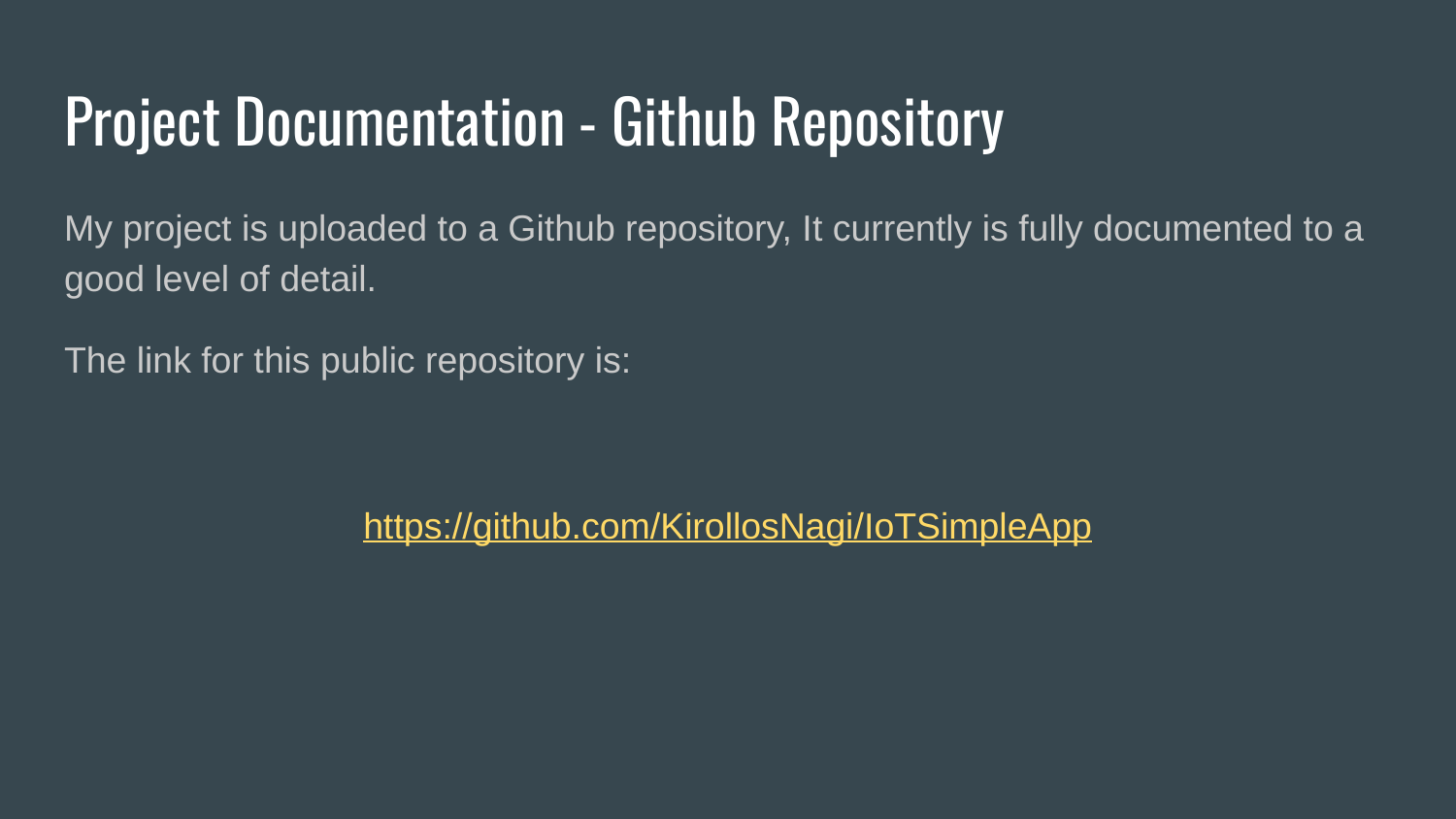

# Project Documentation - Github Repository
My project is uploaded to a Github repository, It currently is fully documented to a good level of detail.
The link for this public repository is:

https://github.com/KirollosNagi/IoTSimpleApp